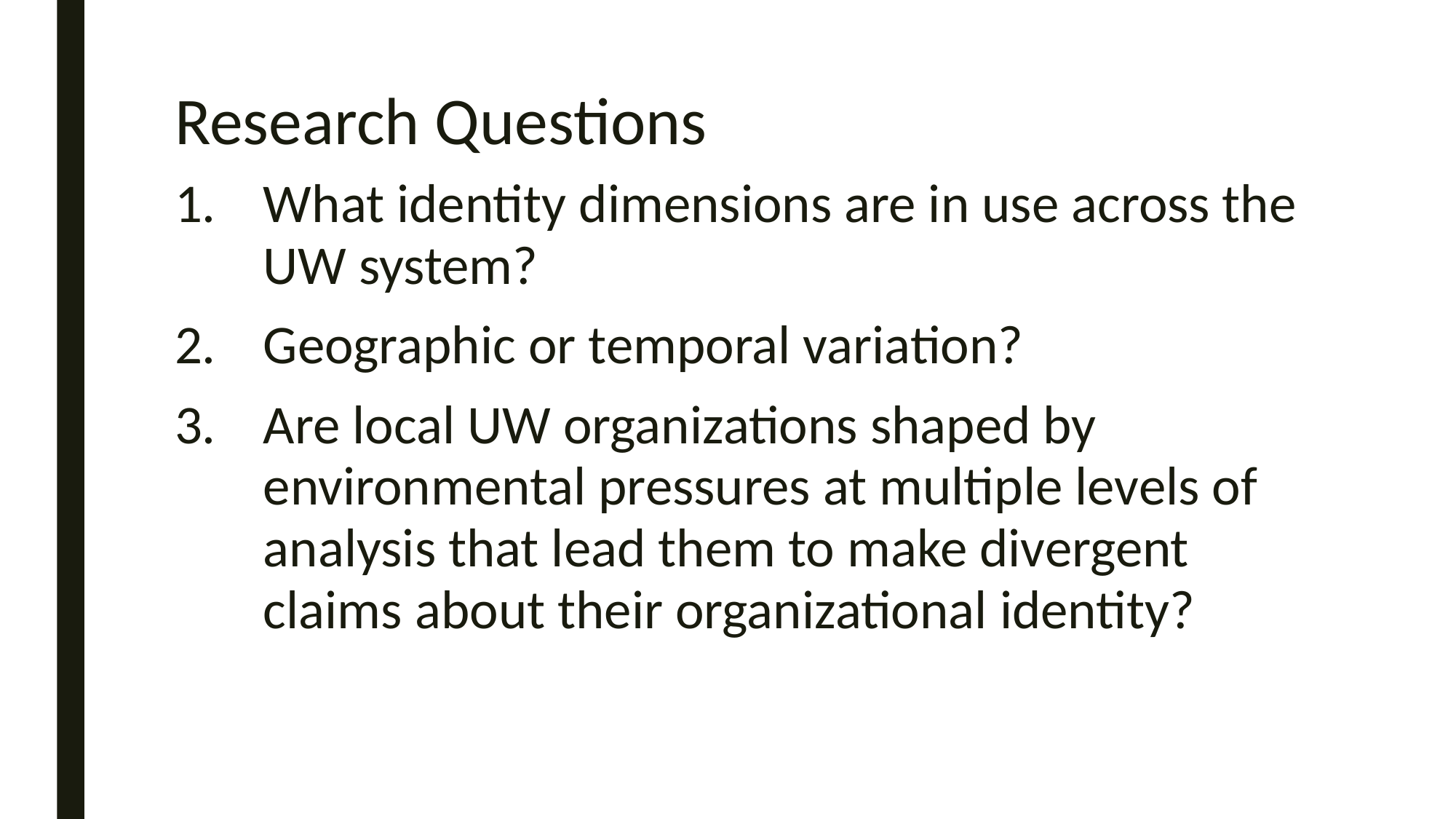

# Research Questions
What identity dimensions are in use across the UW system?
Geographic or temporal variation?
Are local UW organizations shaped by environmental pressures at multiple levels of analysis that lead them to make divergent claims about their organizational identity?